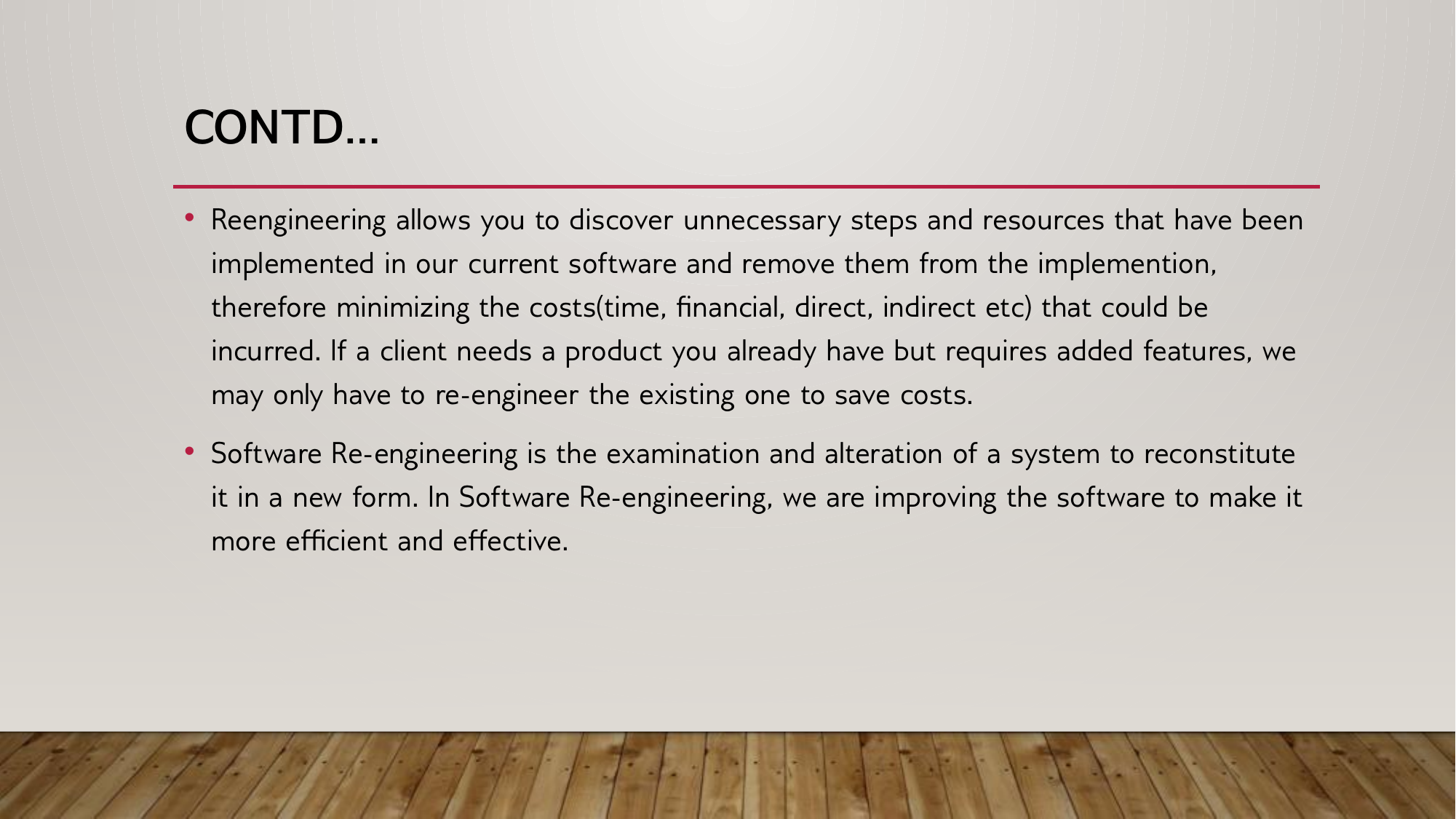

# Contd…
Reengineering allows you to discover unnecessary steps and resources that have been implemented in our current software and remove them from the implemention, therefore minimizing the costs(time, financial, direct, indirect etc) that could be incurred. If a client needs a product you already have but requires added features, we may only have to re-engineer the existing one to save costs.
Software Re-engineering is the examination and alteration of a system to reconstitute it in a new form. In Software Re-engineering, we are improving the software to make it more efficient and effective.